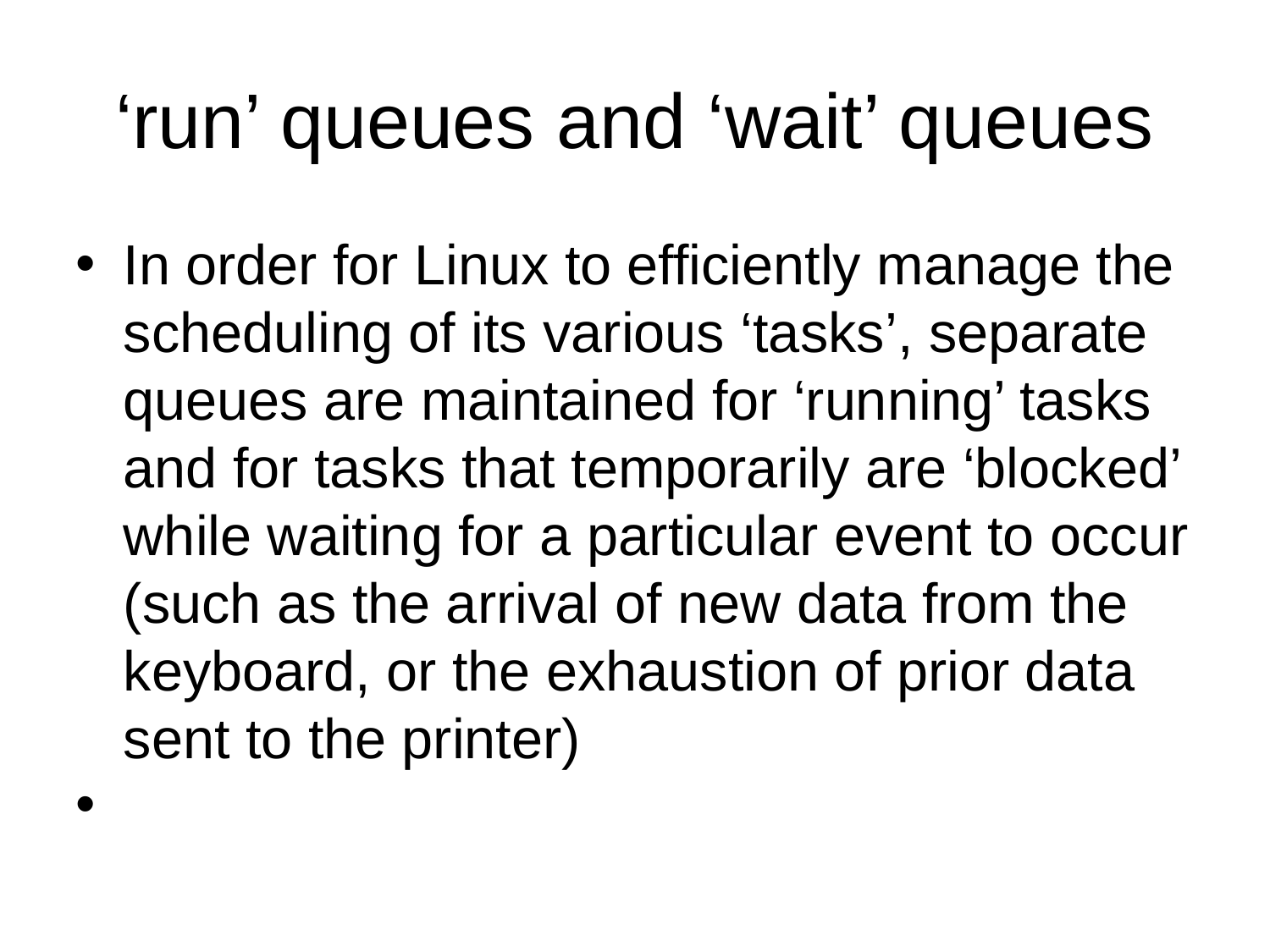

‘run’ queues and ‘wait’ queues
In order for Linux to efficiently manage the scheduling of its various ‘tasks’, separate queues are maintained for ‘running’ tasks and for tasks that temporarily are ‘blocked’ while waiting for a particular event to occur (such as the arrival of new data from the keyboard, or the exhaustion of prior data sent to the printer)